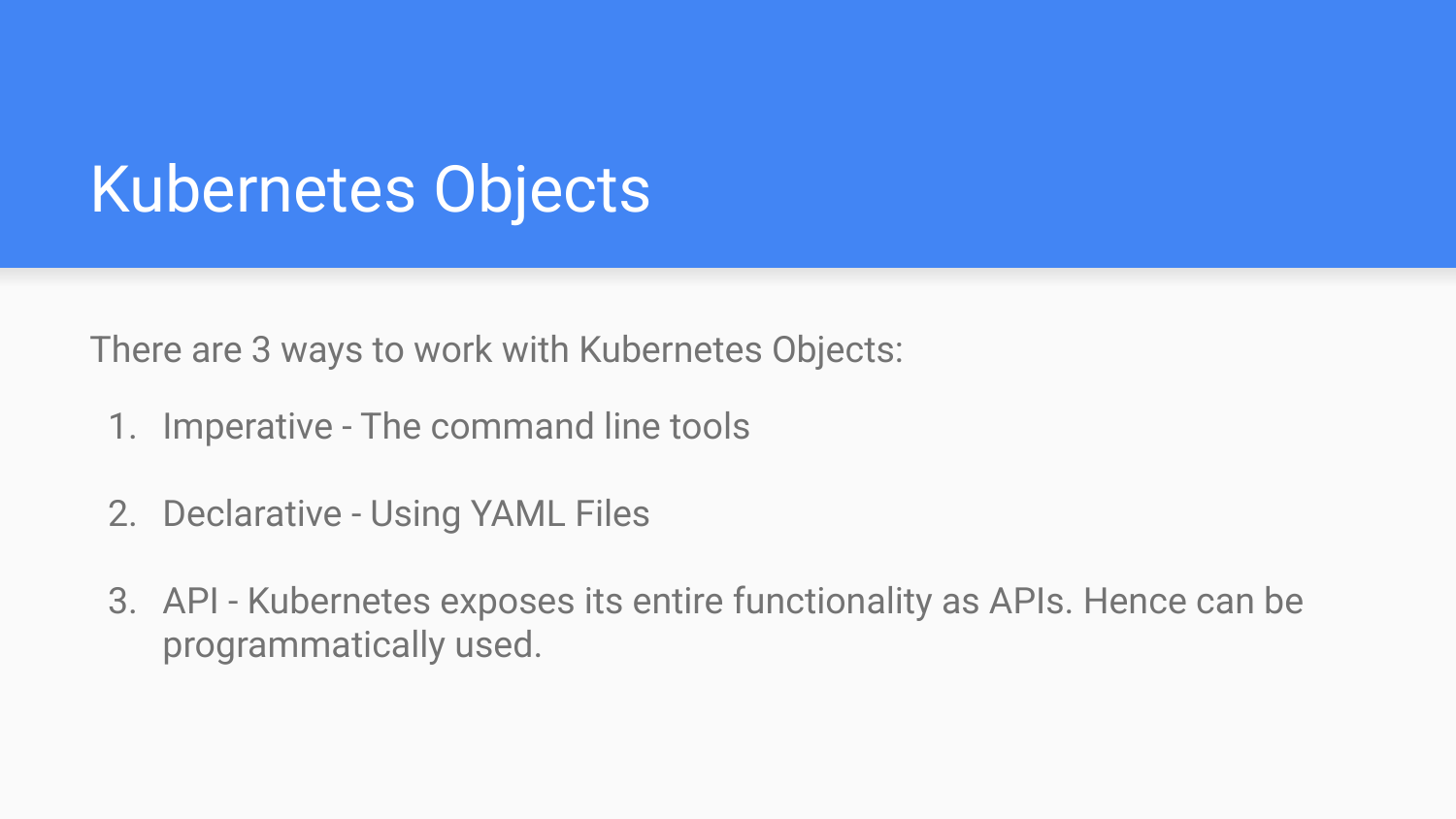

# Kubernetes Objects
There are 3 ways to work with Kubernetes Objects:
Imperative - The command line tools

Declarative - Using YAML Files

API - Kubernetes exposes its entire functionality as APIs. Hence can be programmatically used.